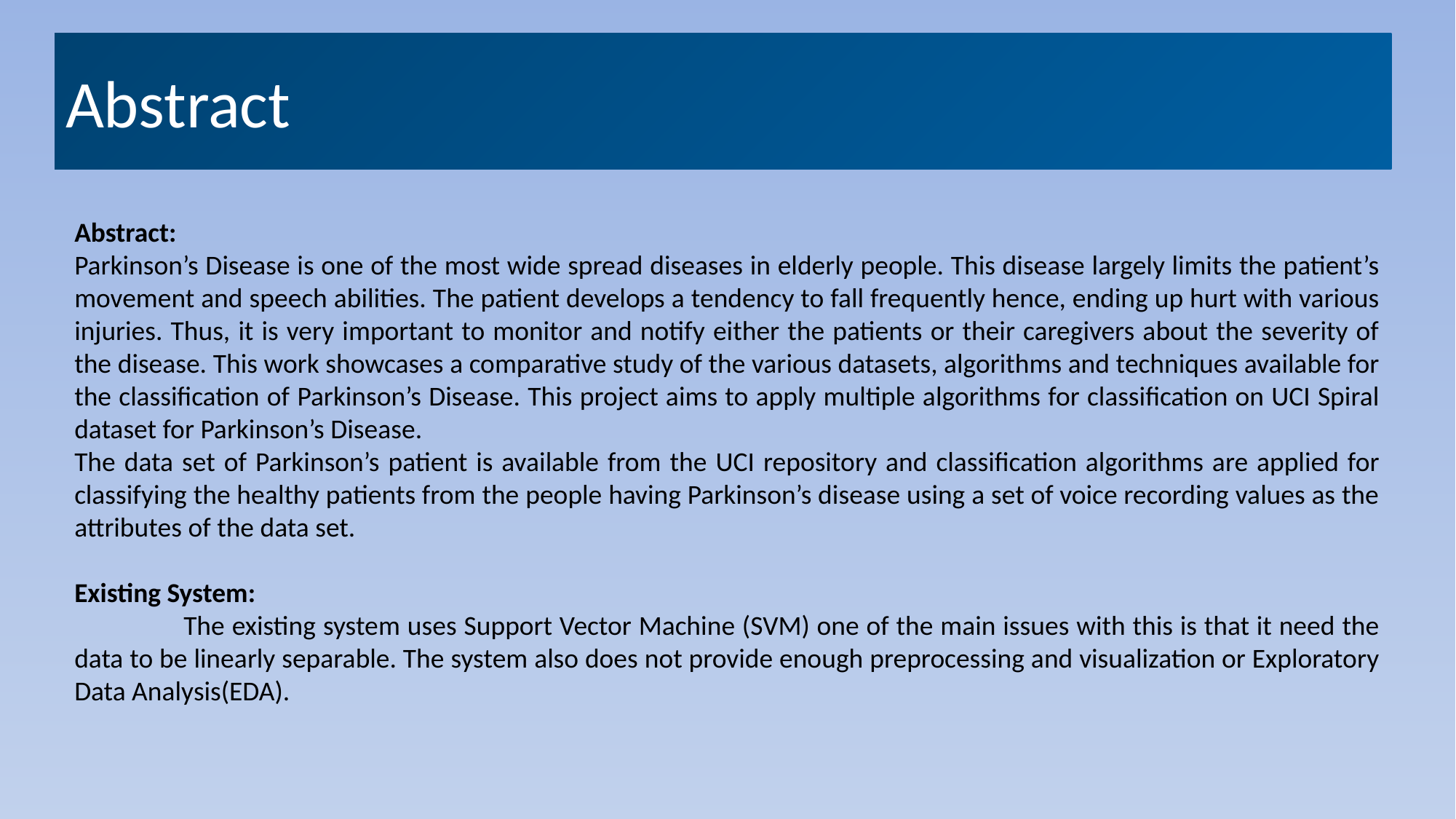

# Abstract
Abstract:
Parkinson’s Disease is one of the most wide spread diseases in elderly people. This disease largely limits the patient’s movement and speech abilities. The patient develops a tendency to fall frequently hence, ending up hurt with various injuries. Thus, it is very important to monitor and notify either the patients or their caregivers about the severity of the disease. This work showcases a comparative study of the various datasets, algorithms and techniques available for the classification of Parkinson’s Disease. This project aims to apply multiple algorithms for classification on UCI Spiral dataset for Parkinson’s Disease.
The data set of Parkinson’s patient is available from the UCI repository and classification algorithms are applied for classifying the healthy patients from the people having Parkinson’s disease using a set of voice recording values as the attributes of the data set.

Existing System:
	The existing system uses Support Vector Machine (SVM) one of the main issues with this is that it need the data to be linearly separable. The system also does not provide enough preprocessing and visualization or Exploratory Data Analysis(EDA).